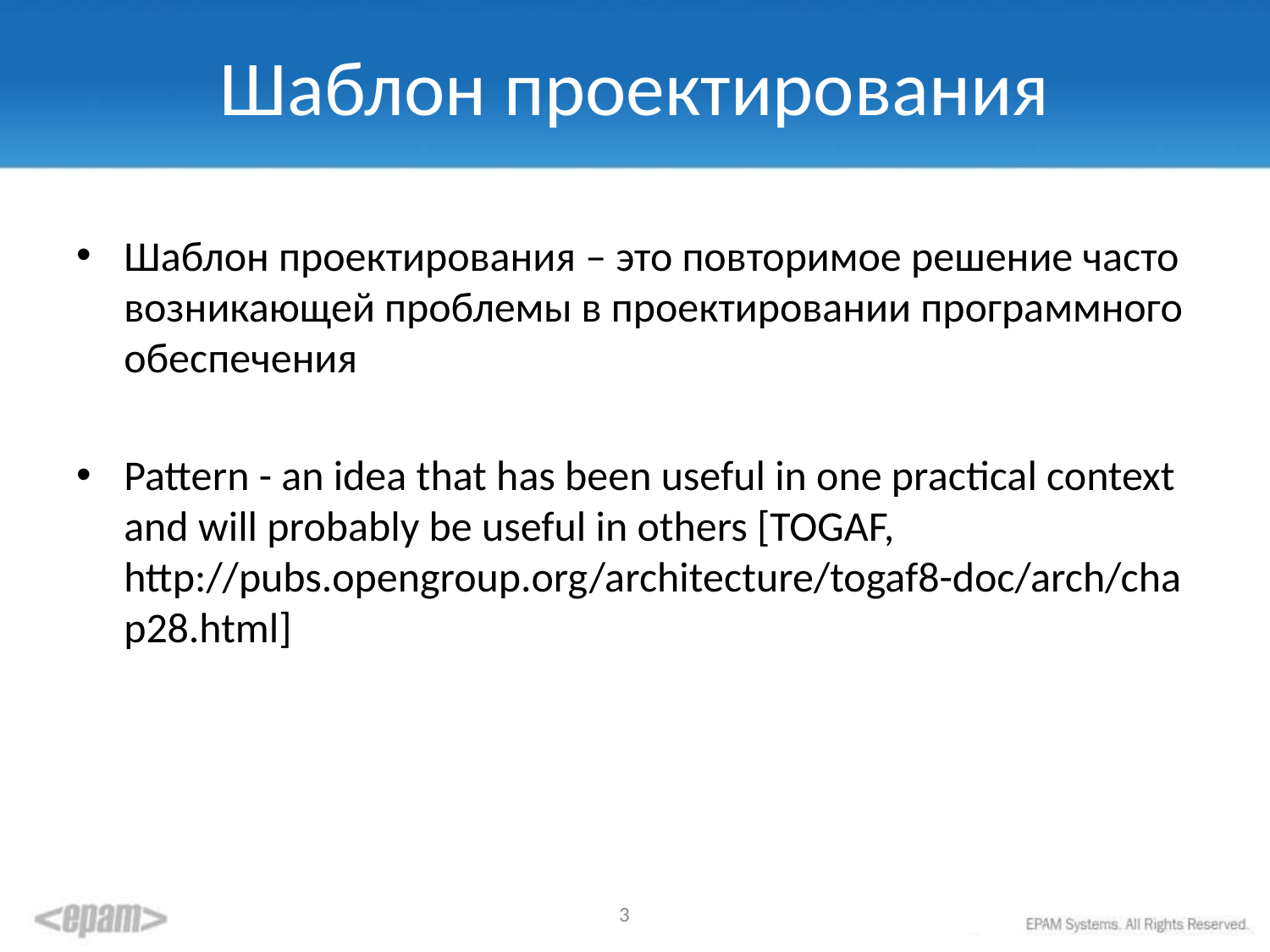

# Шаблон проектирования
Шаблон проектирования – это повторимое решение часто возникающей проблемы в проектировании программного обеспечения

Pattern - an idea that has been useful in one practical context and will probably be useful in others [TOGAF, http://pubs.opengroup.org/architecture/togaf8-doc/arch/chap28.html]
3